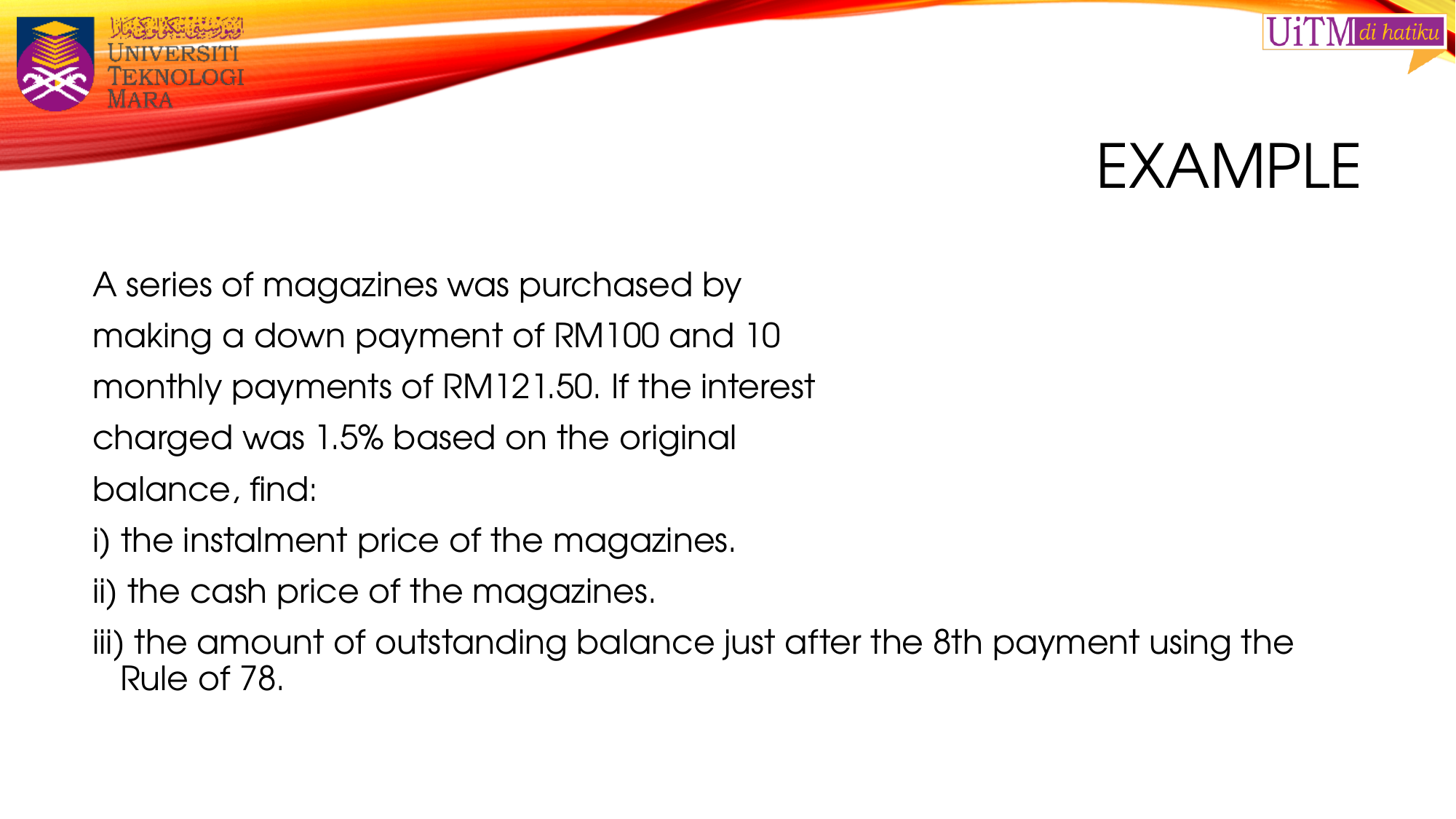

# Example
A series of magazines was purchased by
making a down payment of RM100 and 10
monthly payments of RM121.50. If the interest
charged was 1.5% based on the original
balance, find:
i) the instalment price of the magazines.
ii) the cash price of the magazines.
iii) the amount of outstanding balance just after the 8th payment using the Rule of 78.